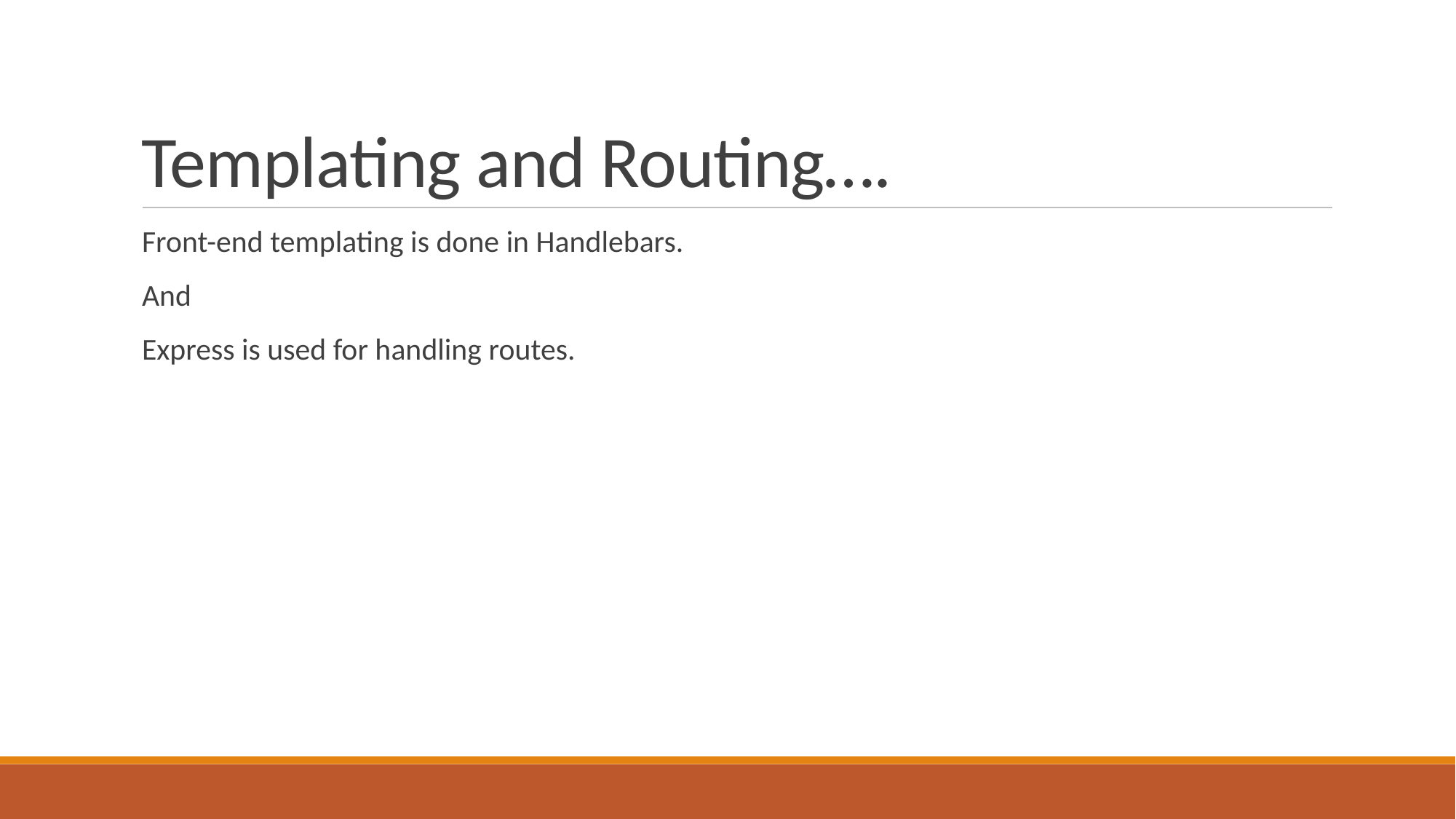

Templating and Routing….
Front-end templating is done in Handlebars.
And
Express is used for handling routes.